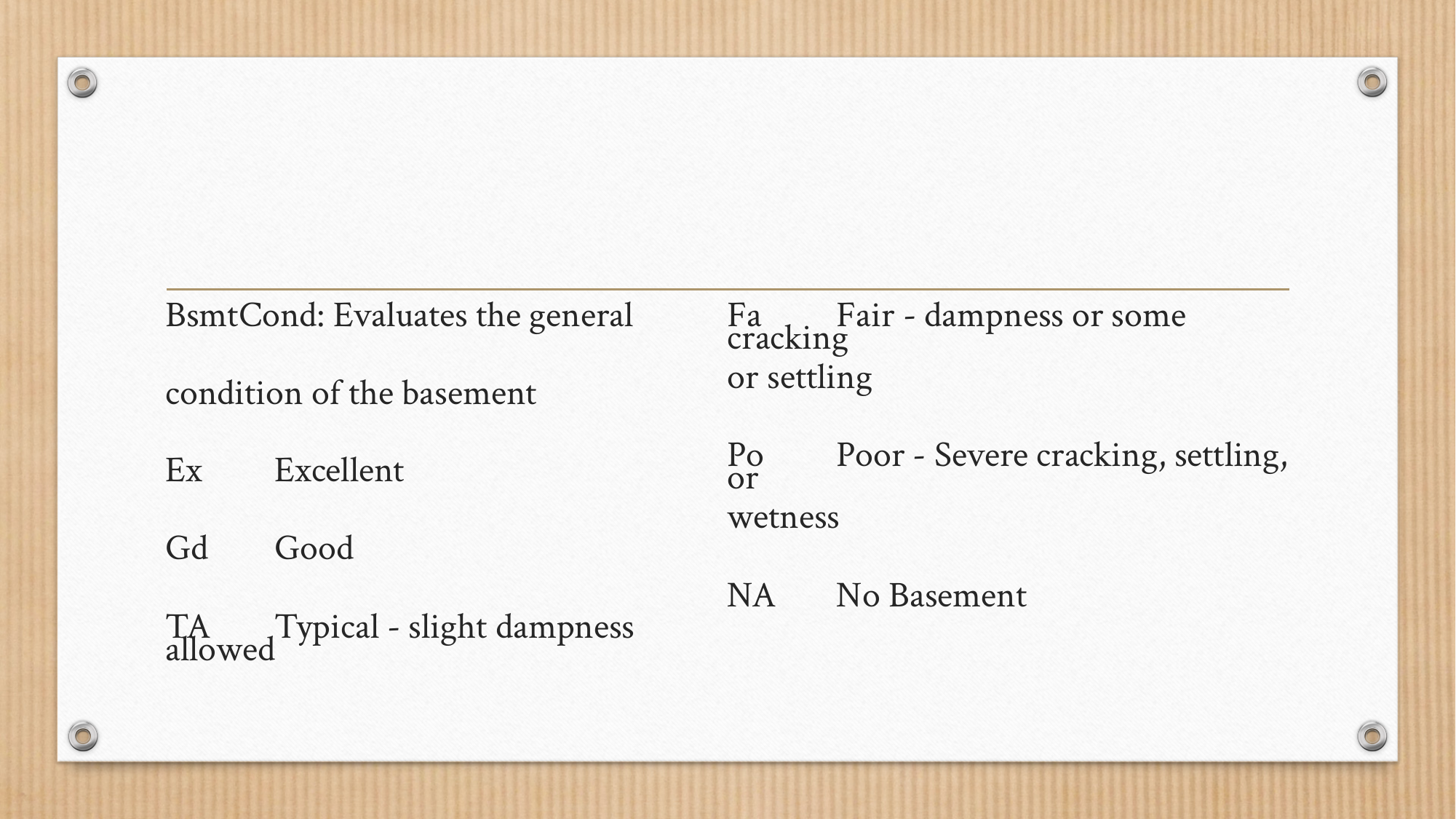

#
BsmtCond: Evaluates the general

condition of the basement

Ex	Excellent

Gd	Good

TA	Typical - slight dampness allowed
Fa	Fair - dampness or some cracking
or settling

Po	Poor - Severe cracking, settling, or
wetness

NA	No Basement